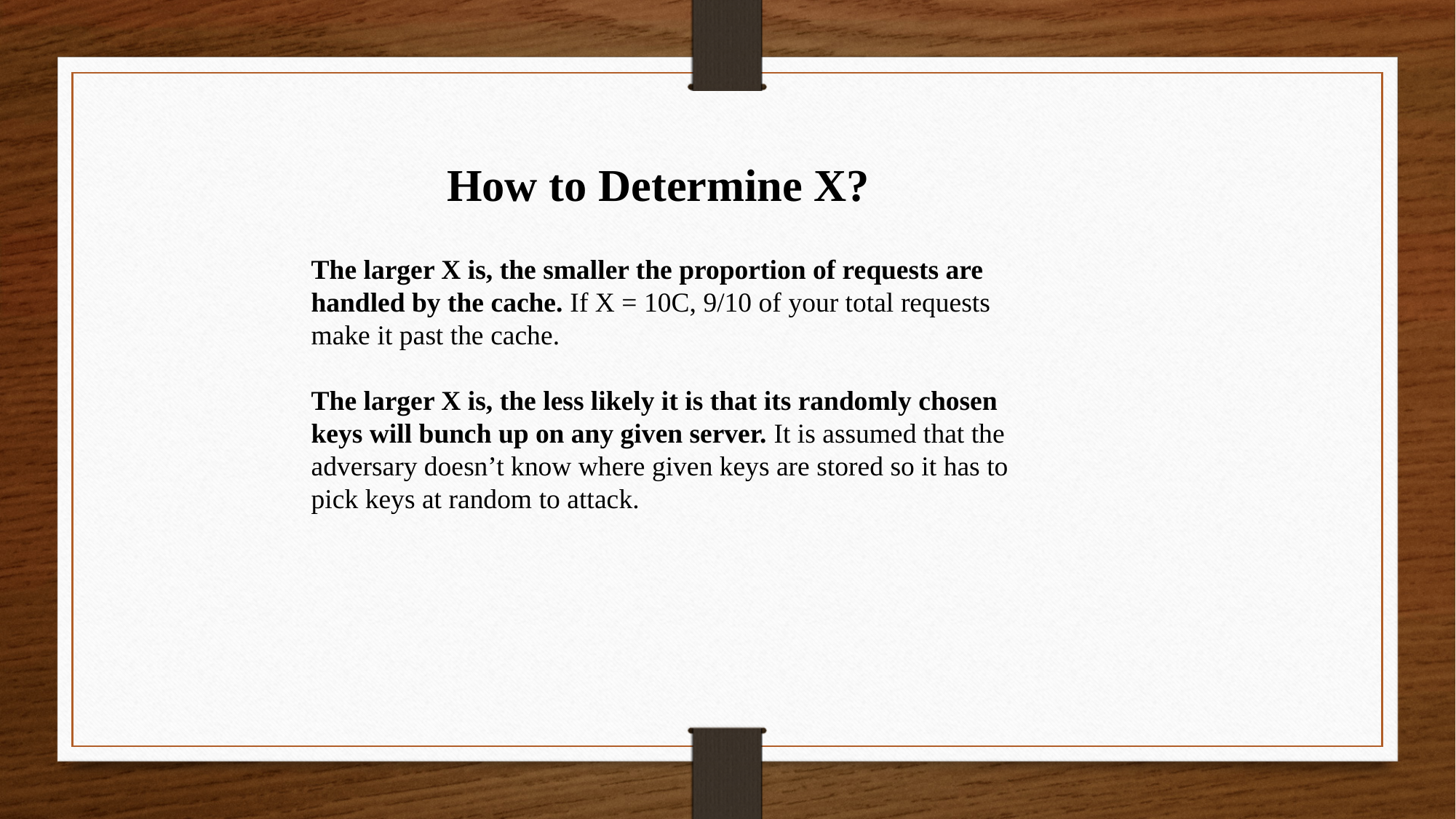

How to Determine X?
The larger X is, the smaller the proportion of requests are handled by the cache. If X = 10C, 9/10 of your total requests make it past the cache.

The larger X is, the less likely it is that its randomly chosen keys will bunch up on any given server. It is assumed that the adversary doesn’t know where given keys are stored so it has to pick keys at random to attack.